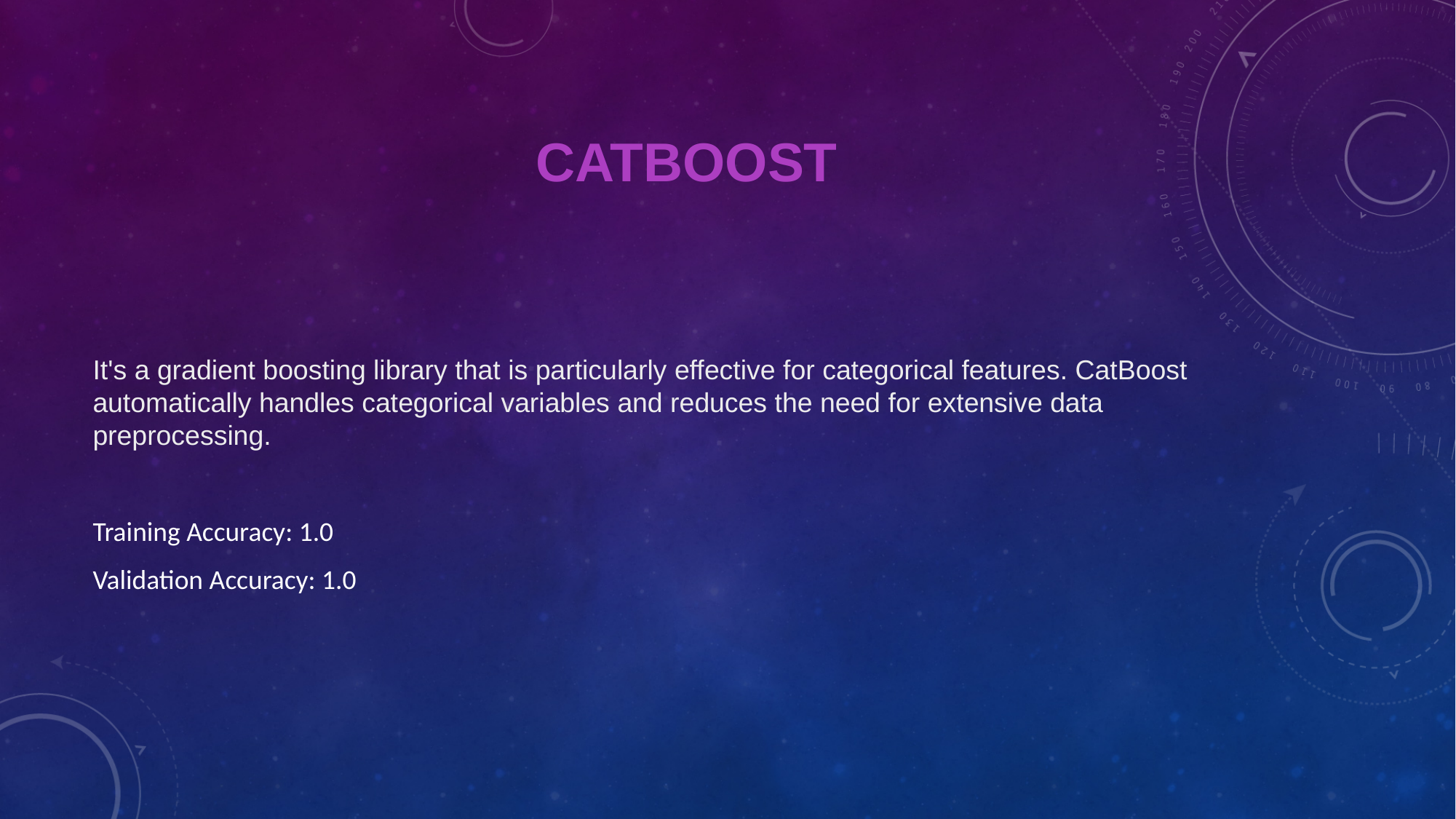

# catboost
It's a gradient boosting library that is particularly effective for categorical features. CatBoost automatically handles categorical variables and reduces the need for extensive data preprocessing.

Training Accuracy: 1.0
Validation Accuracy: 1.0